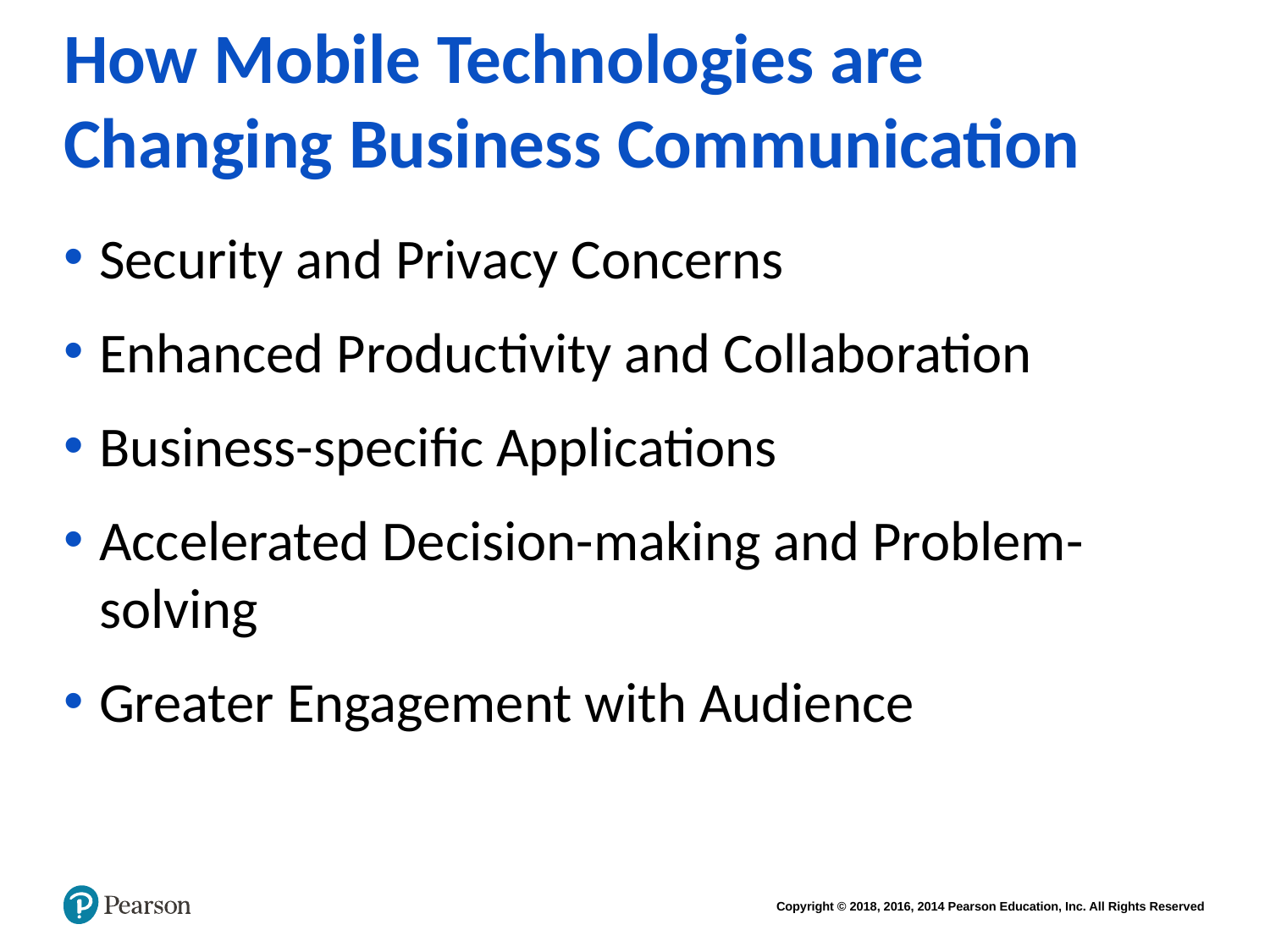

# How Mobile Technologies are Changing Business Communication
Security and Privacy Concerns
Enhanced Productivity and Collaboration
Business-specific Applications
Accelerated Decision-making and Problem-solving
Greater Engagement with Audience